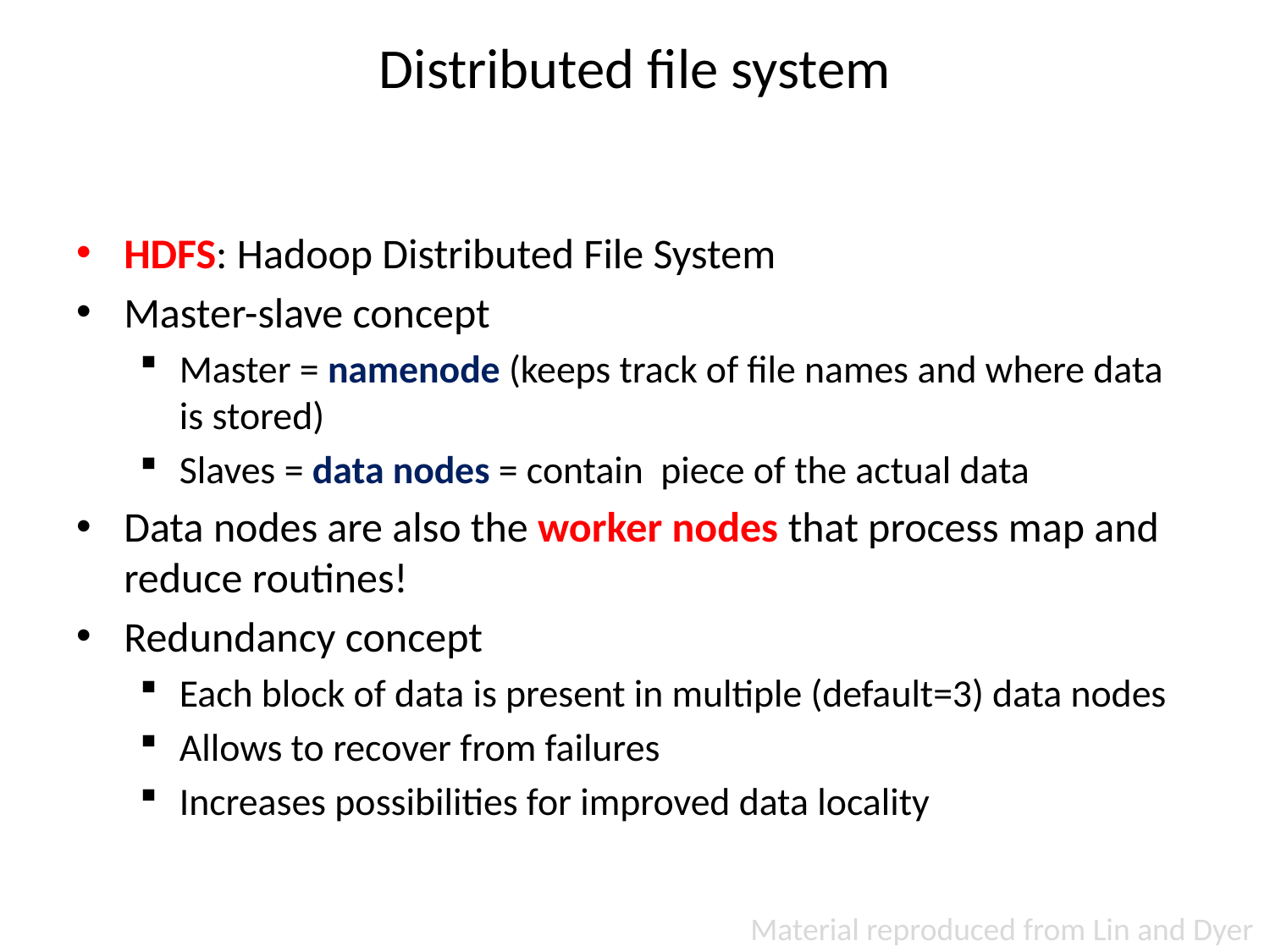

# Distributed file system
HDFS: Hadoop Distributed File System
Master-slave concept
Master = namenode (keeps track of file names and where data is stored)
Slaves = data nodes = contain  piece of the actual data
Data nodes are also the worker nodes that process map and reduce routines!
Redundancy concept
Each block of data is present in multiple (default=3) data nodes
Allows to recover from failures
Increases possibilities for improved data locality
Material reproduced from Lin and Dyer